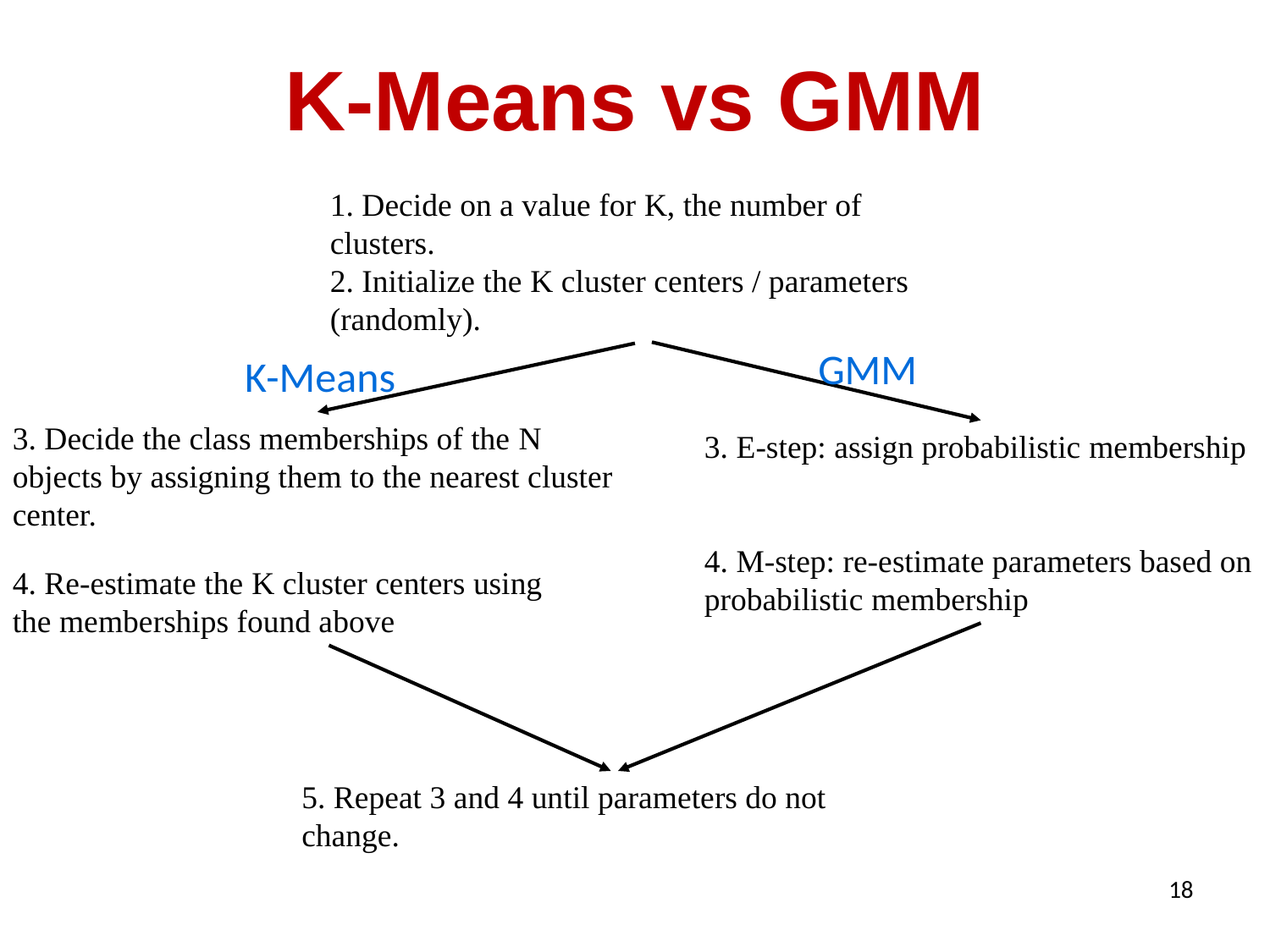

# K-Means vs GMM
1. Decide on a value for K, the number of clusters.
2. Initialize the K cluster centers / parameters (randomly).
GMM
K-Means
3. Decide the class memberships of the N objects by assigning them to the nearest cluster center.
3. E-step: assign probabilistic membership

4. M-step: re-estimate parameters based on probabilistic membership
4. Re-estimate the K cluster centers using the memberships found above
5. Repeat 3 and 4 until parameters do not change.
18